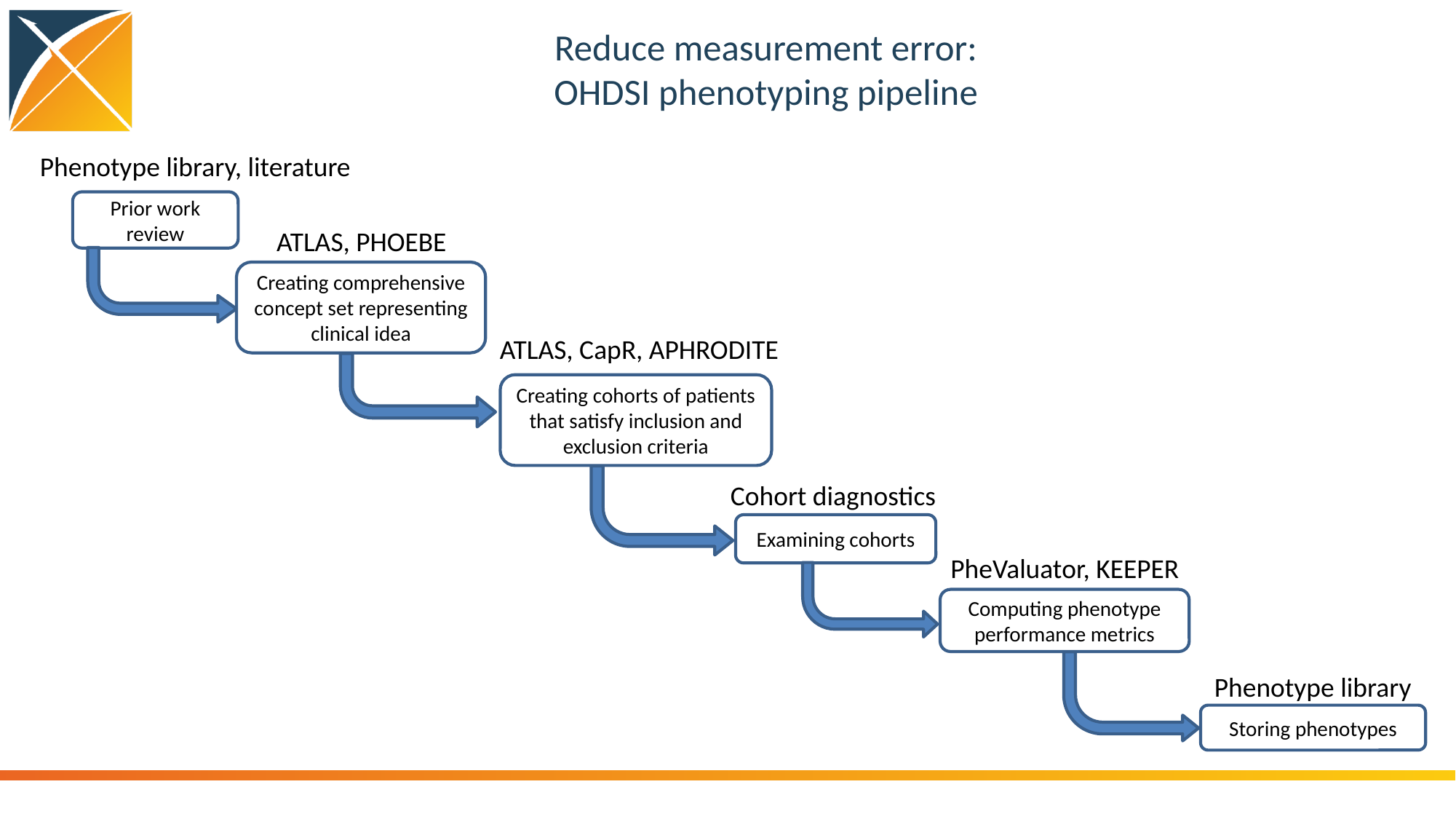

# Reduce measurement error: OHDSI phenotyping pipeline
Phenotype library, literature
Prior work review
ATLAS, PHOEBE

Creating comprehensive concept set representing clinical idea
ATLAS, CapR, APHRODITE

Creating cohorts of patients that satisfy inclusion and exclusion criteria

Cohort diagnostics
Examining cohorts
PheValuator, KEEPER

Computing phenotype performance metrics

Phenotype library
Storing phenotypes